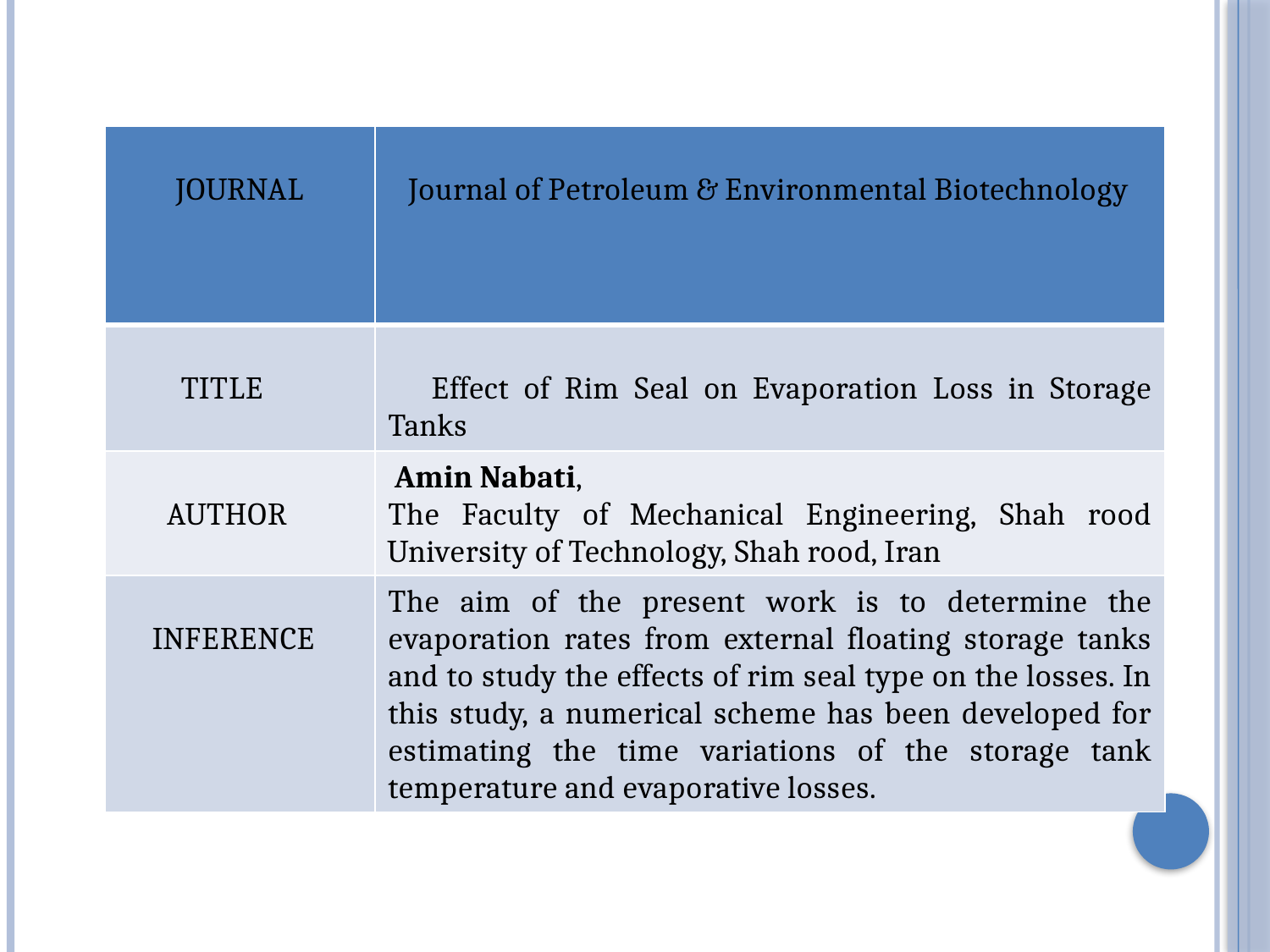

| JOURNAL | Journal of Petroleum & Environmental Biotechnology |
| --- | --- |
| TITLE | Effect of Rim Seal on Evaporation Loss in Storage Tanks |
| AUTHOR | Amin Nabati, The Faculty of Mechanical Engineering, Shah rood University of Technology, Shah rood, Iran |
| INFERENCE | The aim of the present work is to determine the evaporation rates from external floating storage tanks and to study the effects of rim seal type on the losses. In this study, a numerical scheme has been developed for estimating the time variations of the storage tank temperature and evaporative losses. |
|  |  |
| --- | --- |
|  |  |
|  |  |